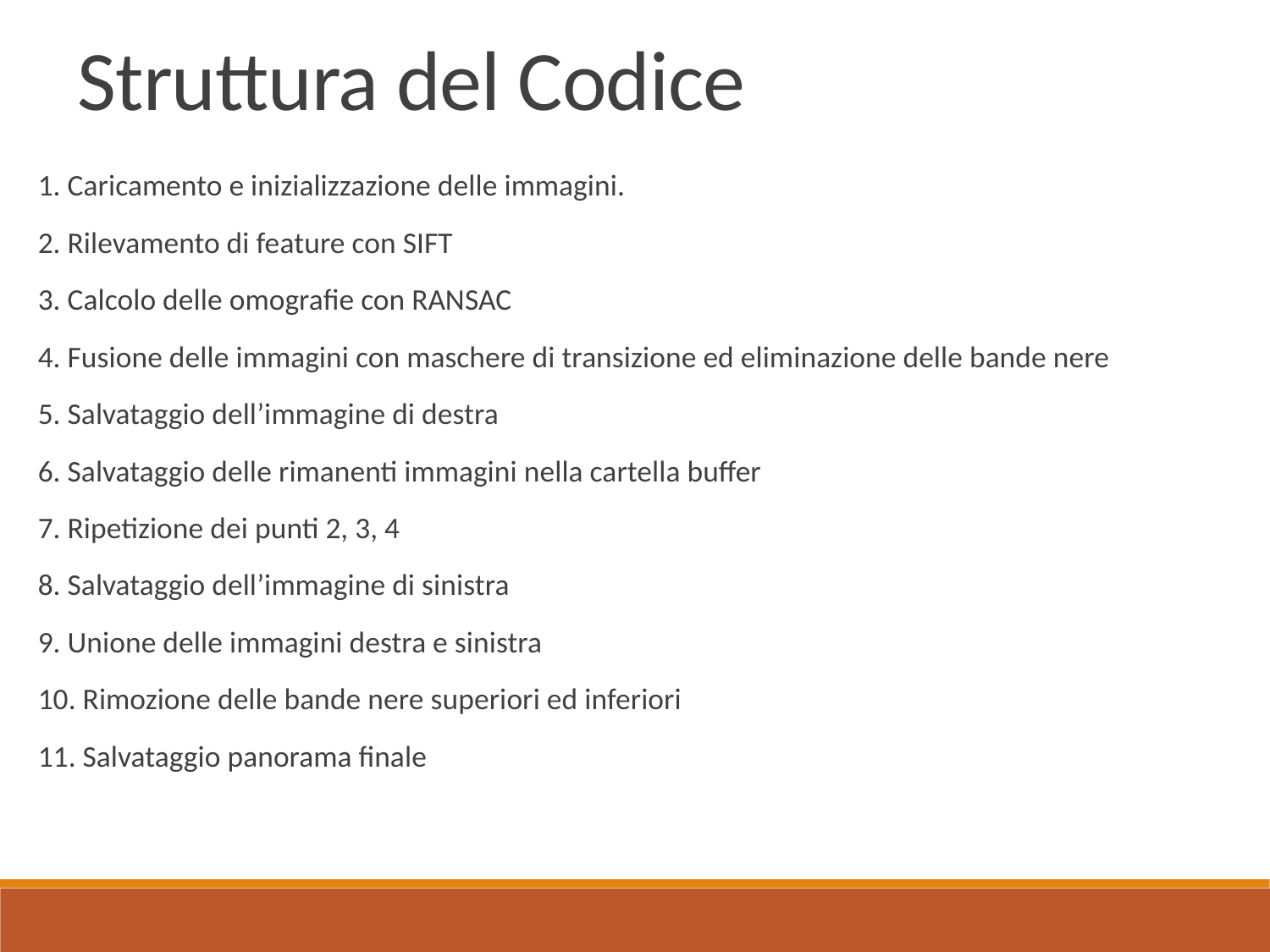

Struttura del Codice
1. Caricamento e inizializzazione delle immagini.
2. Rilevamento di feature con SIFT
3. Calcolo delle omografie con RANSAC
4. Fusione delle immagini con maschere di transizione ed eliminazione delle bande nere
5. Salvataggio dell’immagine di destra
6. Salvataggio delle rimanenti immagini nella cartella buffer
7. Ripetizione dei punti 2, 3, 4
8. Salvataggio dell’immagine di sinistra
9. Unione delle immagini destra e sinistra
10. Rimozione delle bande nere superiori ed inferiori
11. Salvataggio panorama finale